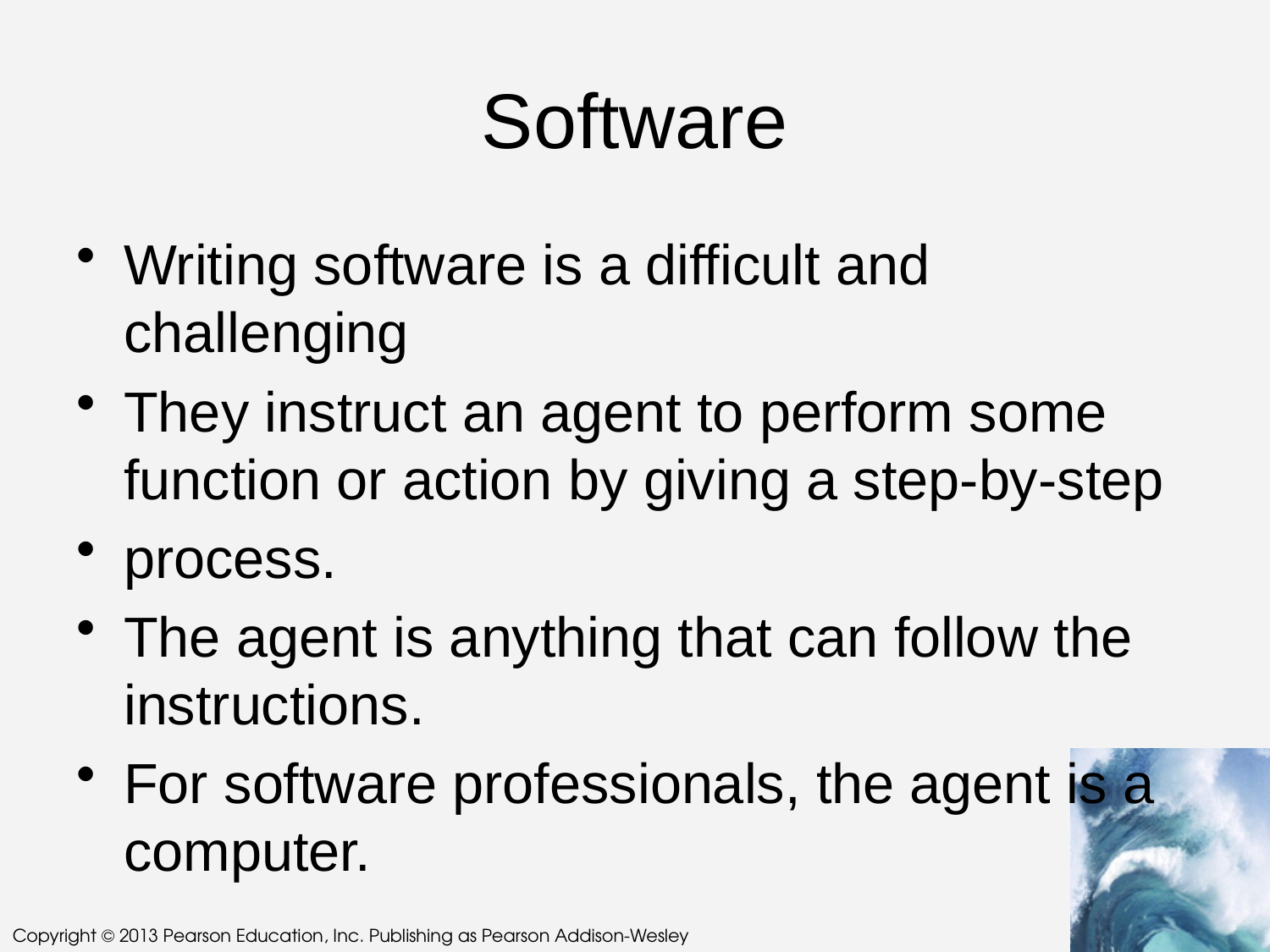

# Software
Writing software is a difficult and challenging
They instruct an agent to perform some function or action by giving a step-by-step
process.
The agent is anything that can follow the instructions.
For software professionals, the agent is a computer.